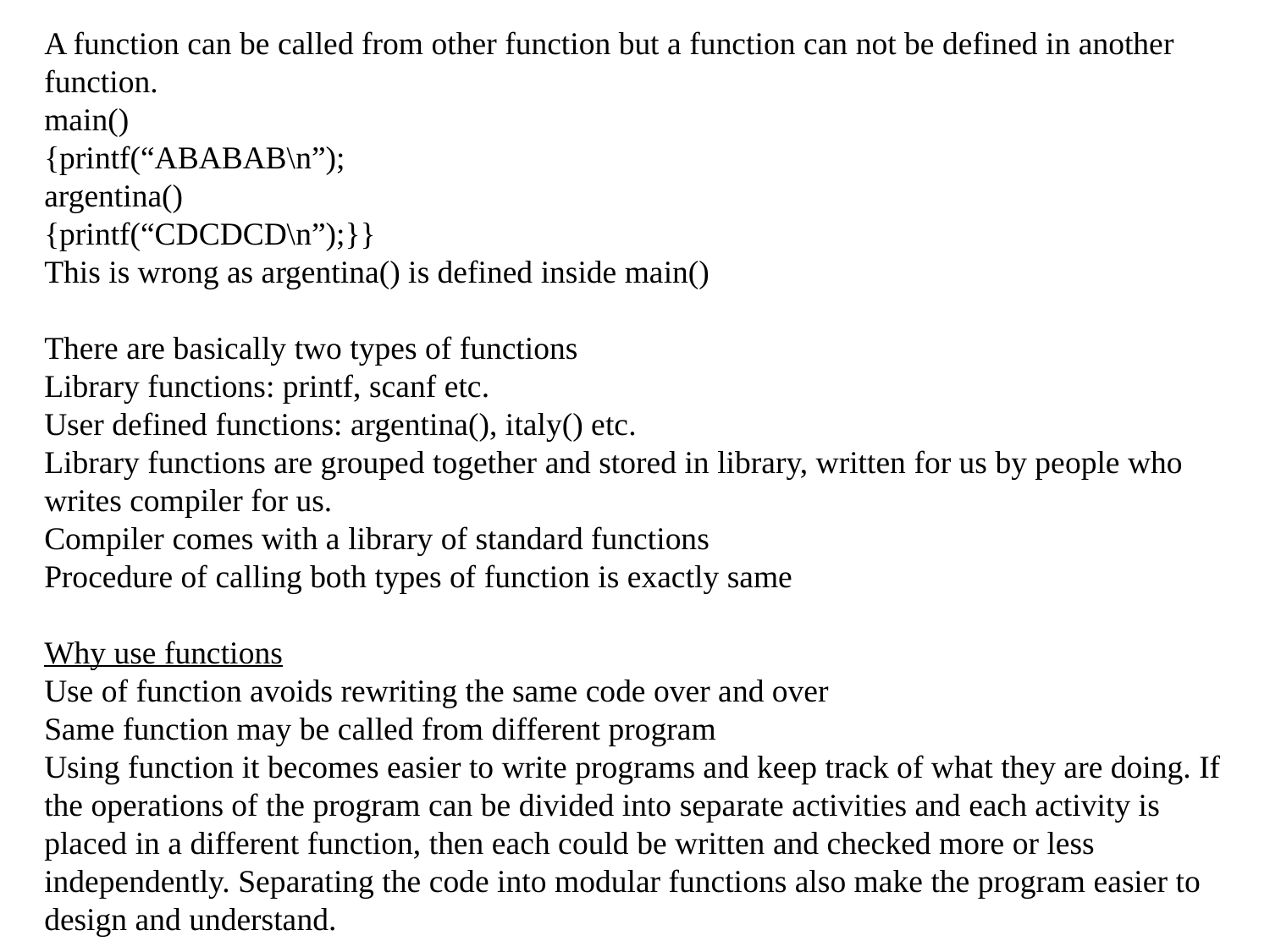

A function can be called from other function but a function can not be defined in another function.
main()
{printf(“ABABAB\n”);
argentina()
{printf(“CDCDCD\n”);}}
This is wrong as argentina() is defined inside main()

There are basically two types of functions
Library functions: printf, scanf etc.
User defined functions: argentina(), italy() etc.
Library functions are grouped together and stored in library, written for us by people who writes compiler for us.
Compiler comes with a library of standard functions
Procedure of calling both types of function is exactly same

Why use functions
Use of function avoids rewriting the same code over and over
Same function may be called from different program
Using function it becomes easier to write programs and keep track of what they are doing. If the operations of the program can be divided into separate activities and each activity is placed in a different function, then each could be written and checked more or less independently. Separating the code into modular functions also make the program easier to design and understand.